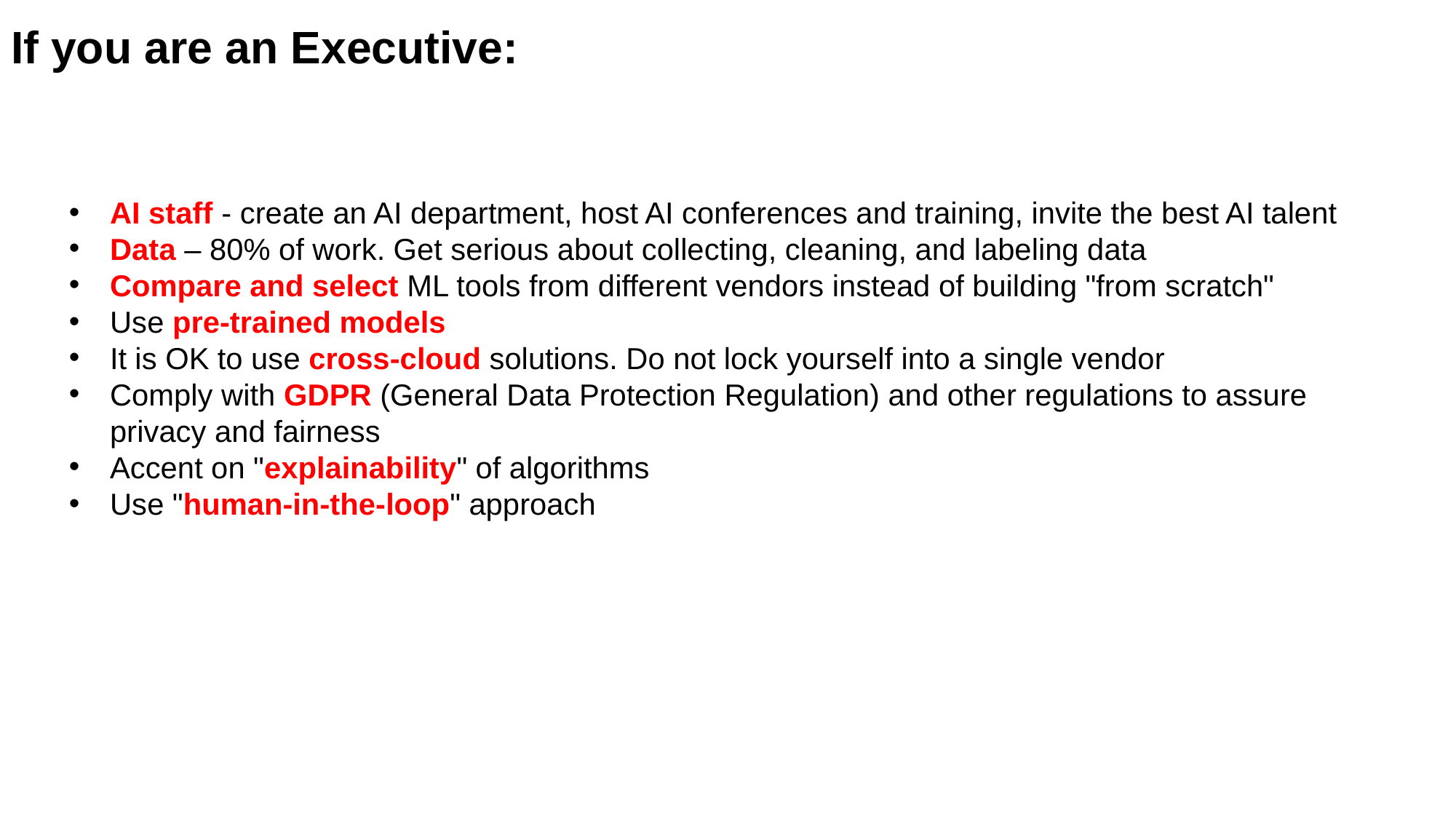

If you are an Executive:
AI staff - create an AI department, host AI conferences and training, invite the best AI talent
Data – 80% of work. Get serious about collecting, cleaning, and labeling data
Compare and select ML tools from different vendors instead of building "from scratch"
Use pre-trained models
It is OK to use cross-cloud solutions. Do not lock yourself into a single vendor
Comply with GDPR (General Data Protection Regulation) and other regulations to assure privacy and fairness
Accent on "explainability" of algorithms
Use "human-in-the-loop" approach